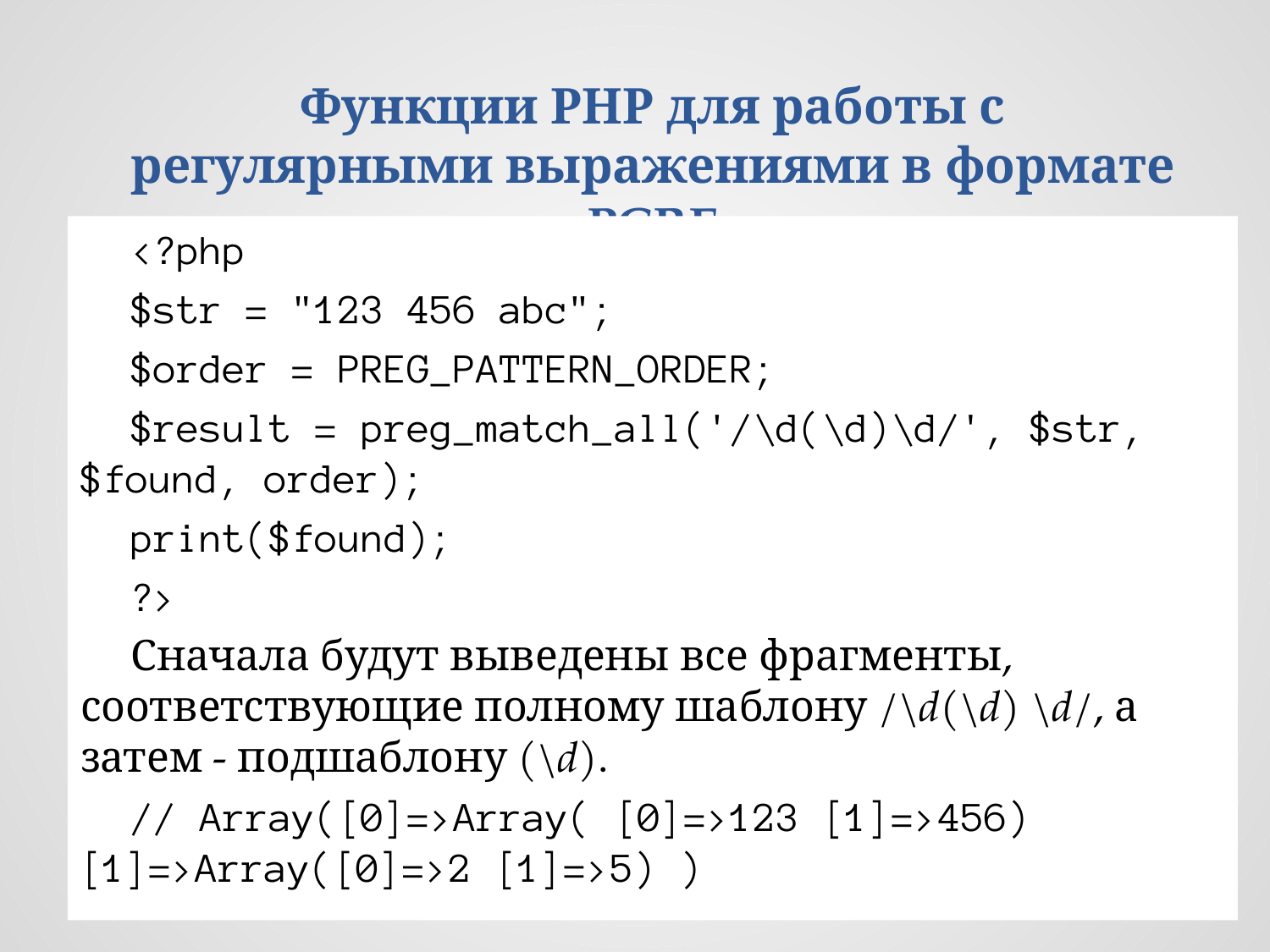

Функции РНР для работы с регулярными выражениями в формате PCRE

<?php
$str = "123 456 abc";
$order = PREG_PATTERN_ORDER;
$result = preg_match_all('/\d(\d)\d/', $str, $found, order);
print($found);
?>
Сначала будут выведены все фрагменты, соответствующие полному шаблону /\d(\d) \d/, а затем - подшаблону (\d).
// Array([0]=>Array( [0]=>123 [1]=>456) [1]=>Array([0]=>2 [1]=>5) )